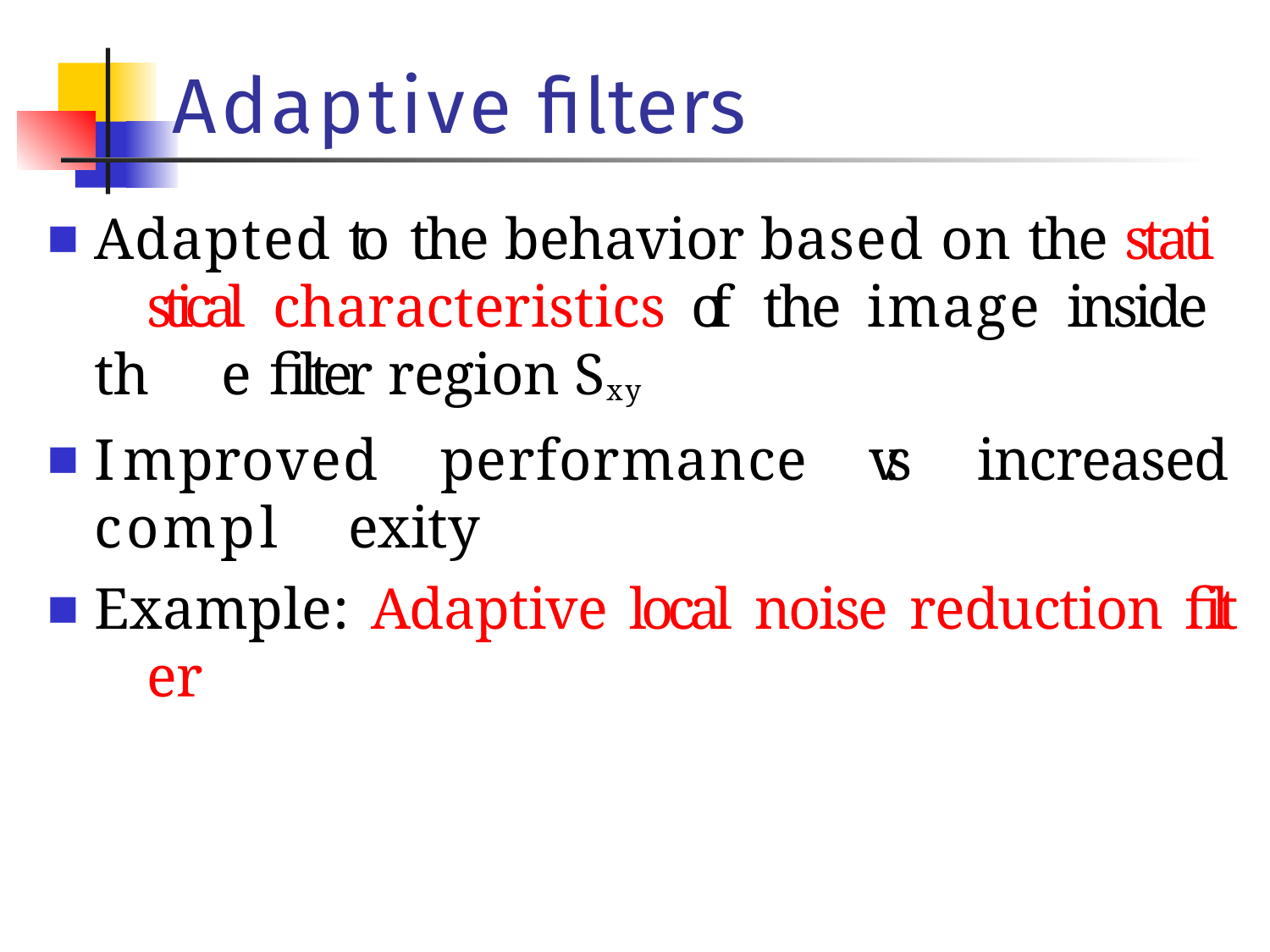

# Adaptive filters
Adapted to the behavior based on the stati 	stical characteristics of the image inside th 	e filter region Sxy
Improved performance v.s increased compl 	exity
Example: Adaptive local noise reduction filt 	er